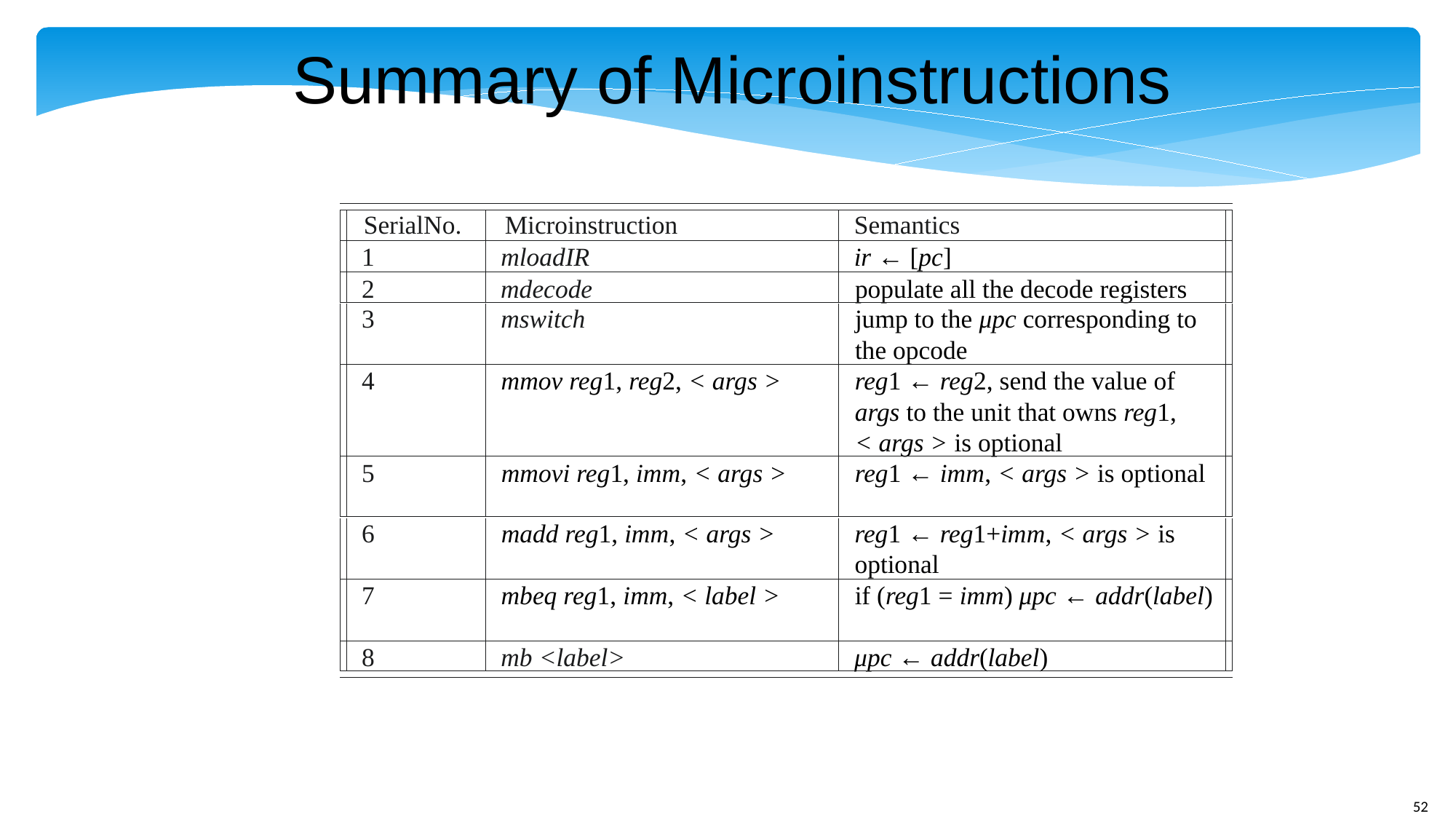

Summary of Microinstructions

SerialNo.
Microinstruction
Semantics

1

mloadIR

ir ← [pc]

2

mdecode

populate all the decode registers
3
mswitch
jump to the μpc corresponding to
the opcode

4

mmov reg1, reg2, < args >

reg1 ← reg2, send the value of
args to the unit that owns reg1,
< args > is optional

5

mmovi reg1, imm, < args >

reg1 ← imm, < args > is optional
6
madd reg1, imm, < args >
reg1 ← reg1+imm, < args > is
optional

7

mbeq reg1, imm, < label >

if (reg1 = imm) μpc ← addr(label)

8

mb <label>

μpc ← addr(label)